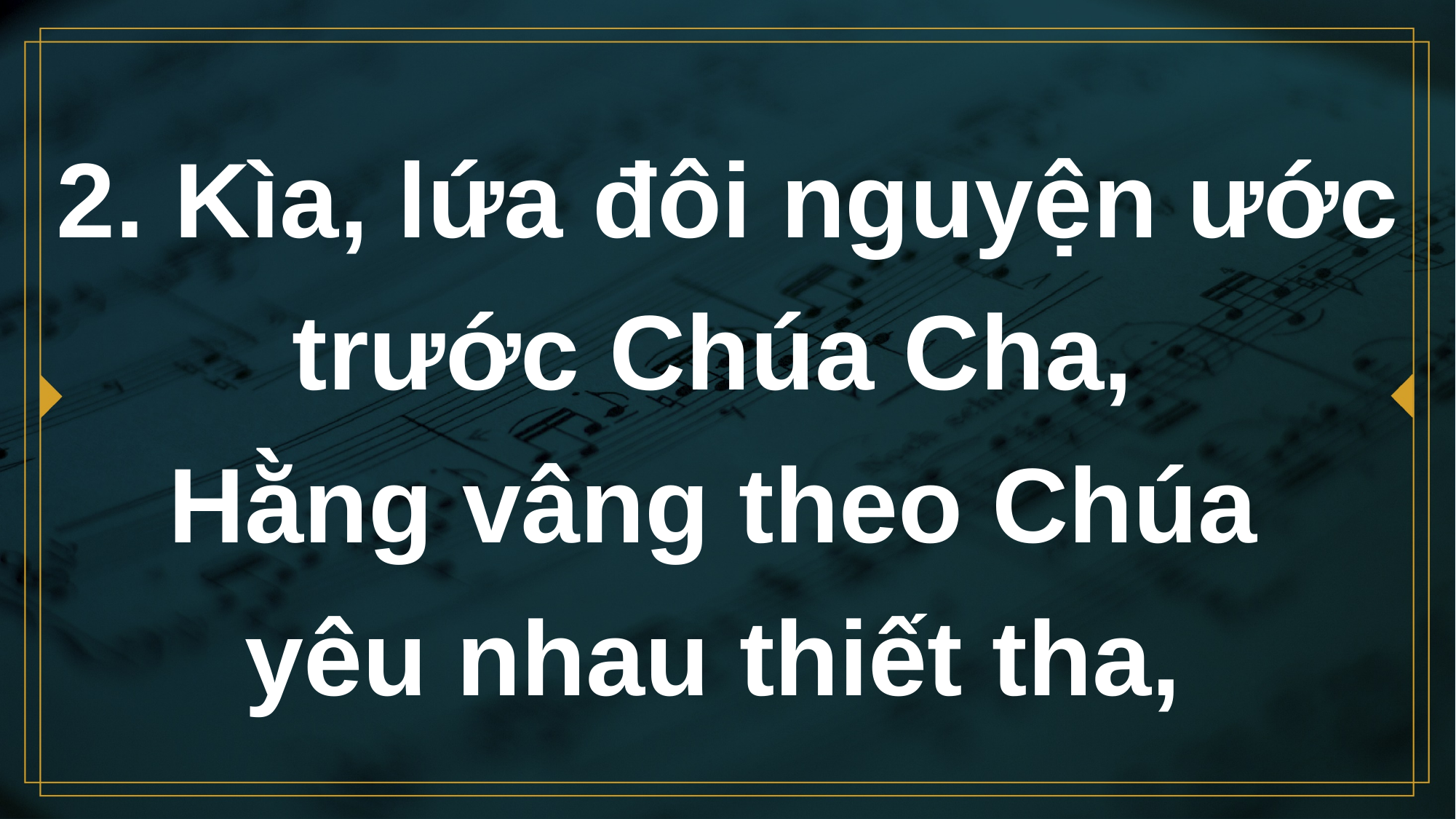

# 2. Kìa, lứa đôi nguyện ước trước Chúa Cha, Hằng vâng theo Chúa yêu nhau thiết tha,